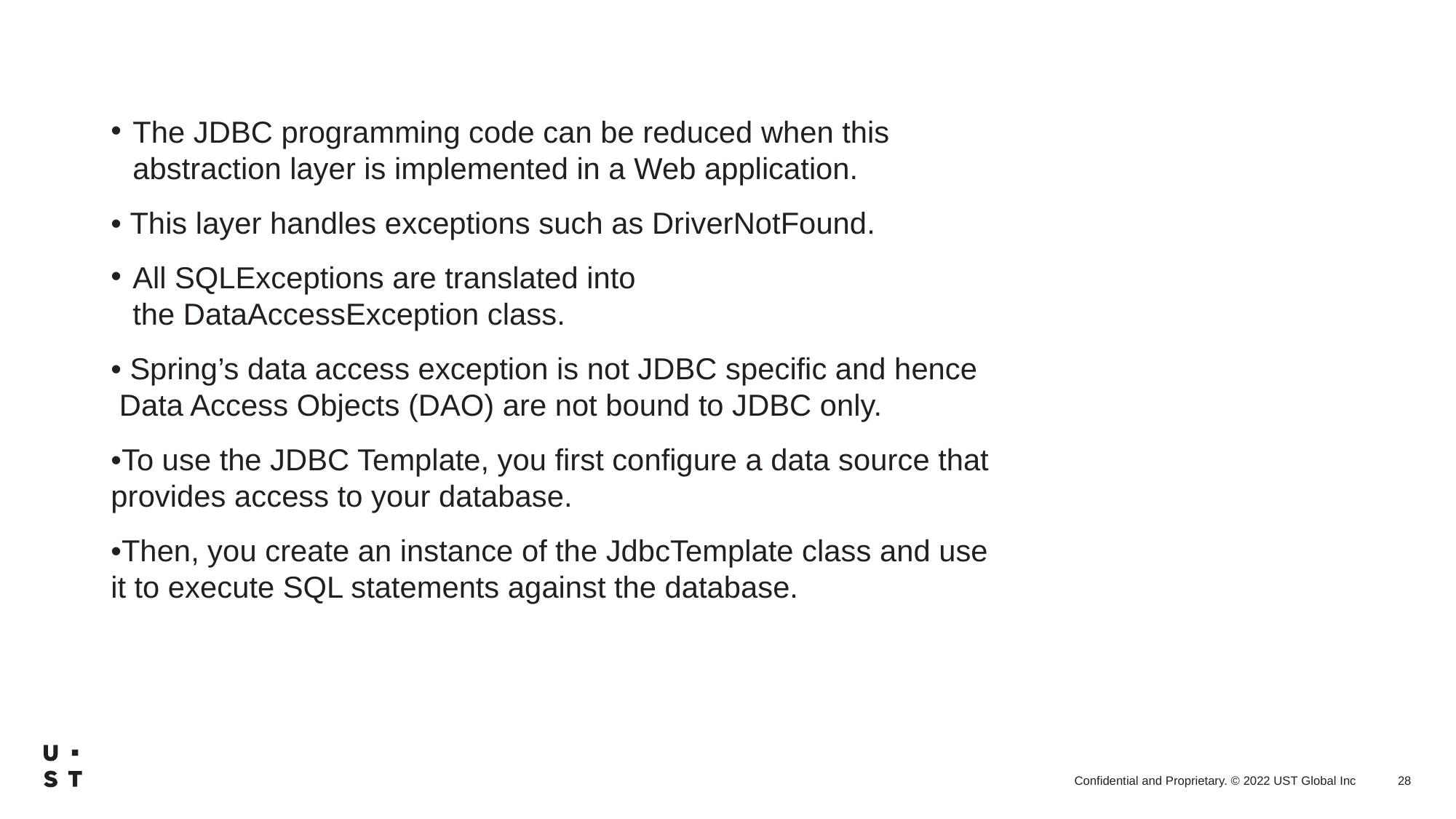

The JDBC programming code can be reduced when this abstraction layer is implemented in a Web application.
• This layer handles exceptions such as DriverNotFound.
All SQLExceptions are translated into the DataAccessException class.
• Spring’s data access exception is not JDBC specific and hence     Data Access Objects (DAO) are not bound to JDBC only.
•To use the JDBC Template, you first configure a data source that provides access to your database.
•Then, you create an instance of the JdbcTemplate class and use it to execute SQL statements against the database.